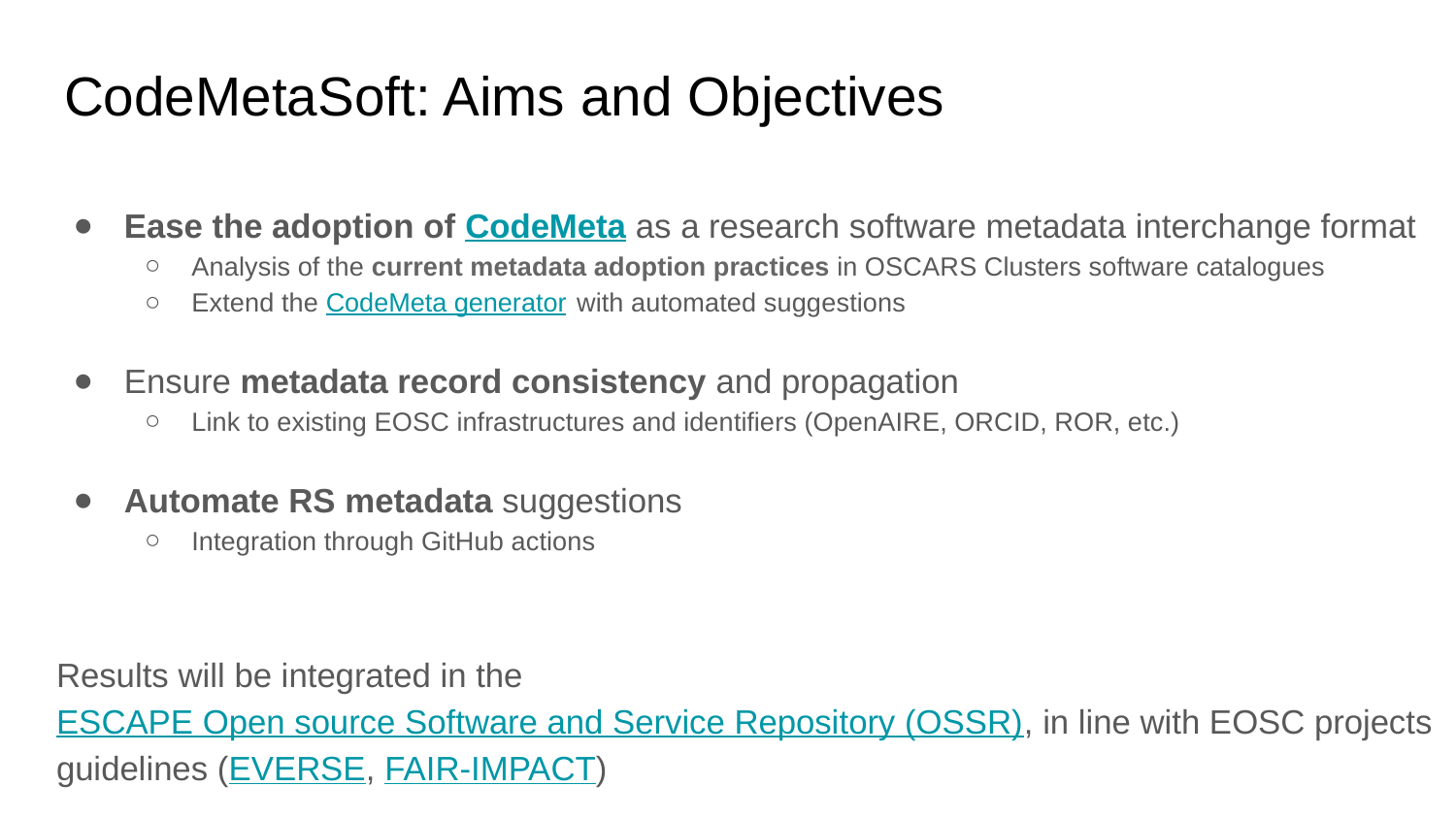

# CodeMetaSoft: Aims and Objectives
Ease the adoption of CodeMeta as a research software metadata interchange format
Analysis of the current metadata adoption practices in OSCARS Clusters software catalogues
Extend the CodeMeta generator with automated suggestions
Ensure metadata record consistency and propagation
Link to existing EOSC infrastructures and identifiers (OpenAIRE, ORCID, ROR, etc.)
Automate RS metadata suggestions
Integration through GitHub actions

Results will be integrated in the ESCAPE Open source Software and Service Repository (OSSR), in line with EOSC projects guidelines (EVERSE, FAIR-IMPACT)